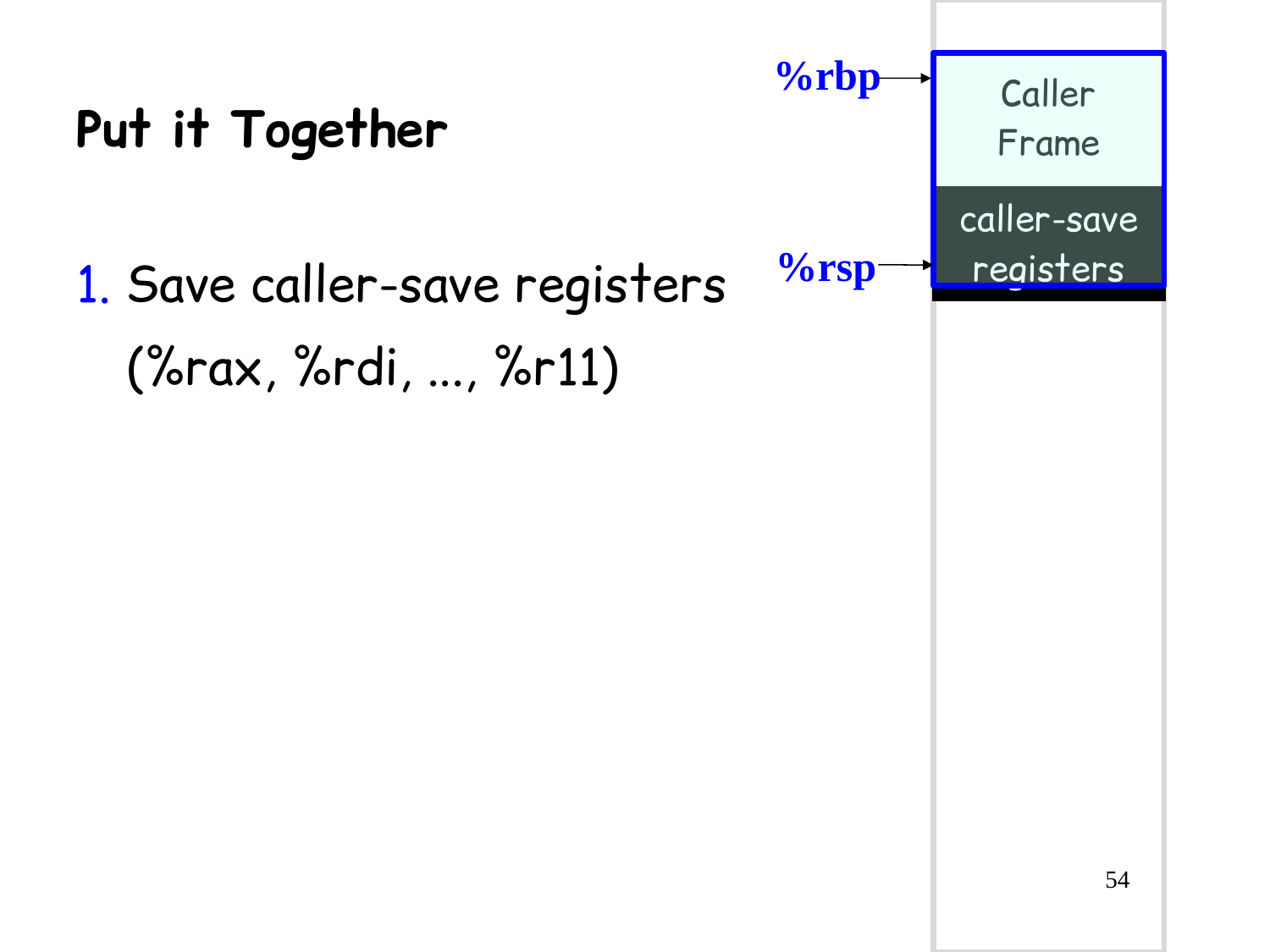

%rbp

%rsp

| Caller Frame |
| --- |

# Put it Together
| caller-save registers |
| --- |
1. Save caller-save registers
(%rax, %rdi, ..., %r11)
54